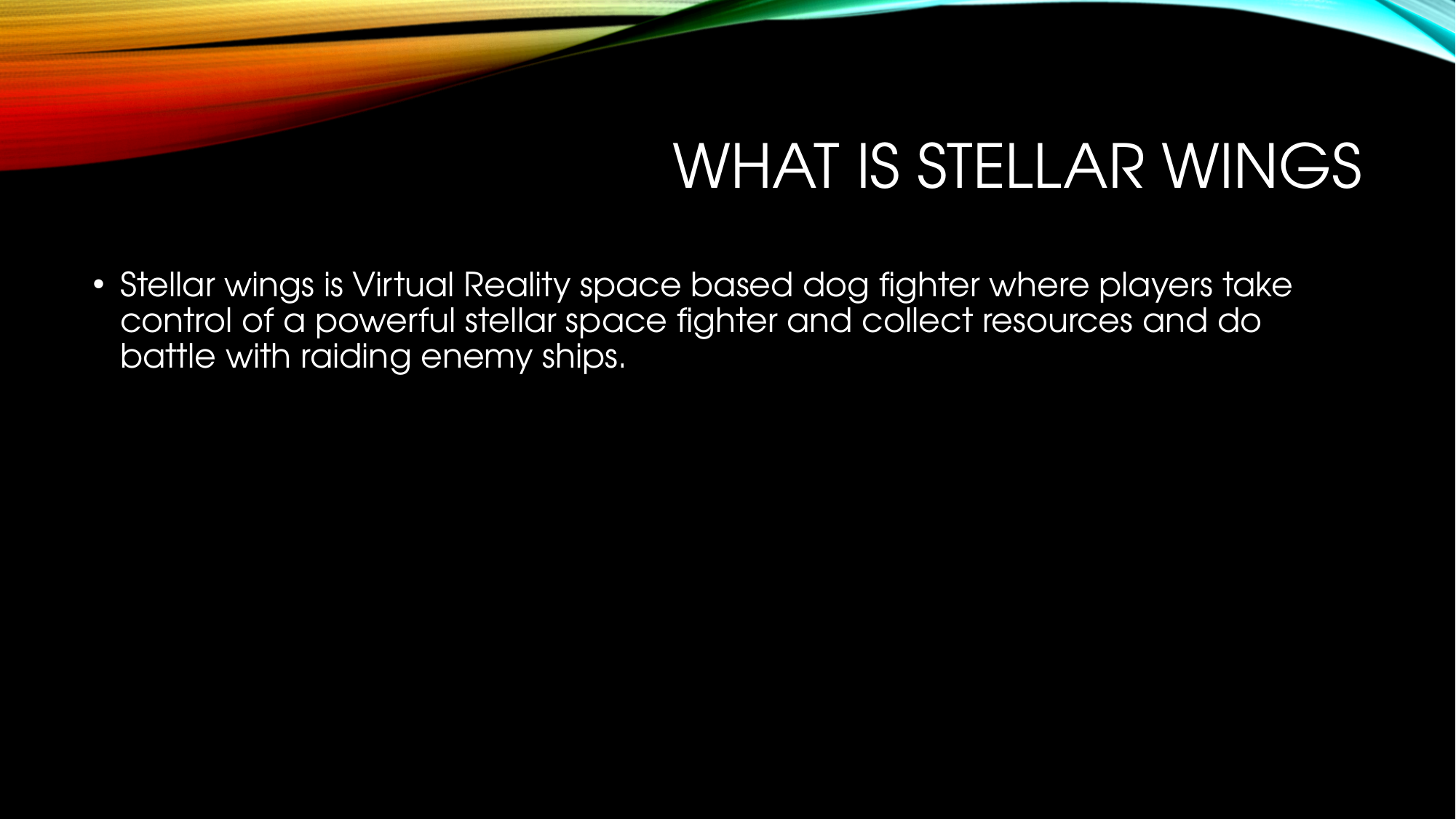

# What is Stellar wings
Stellar wings is Virtual Reality space based dog fighter where players take control of a powerful stellar space fighter and collect resources and do battle with raiding enemy ships.